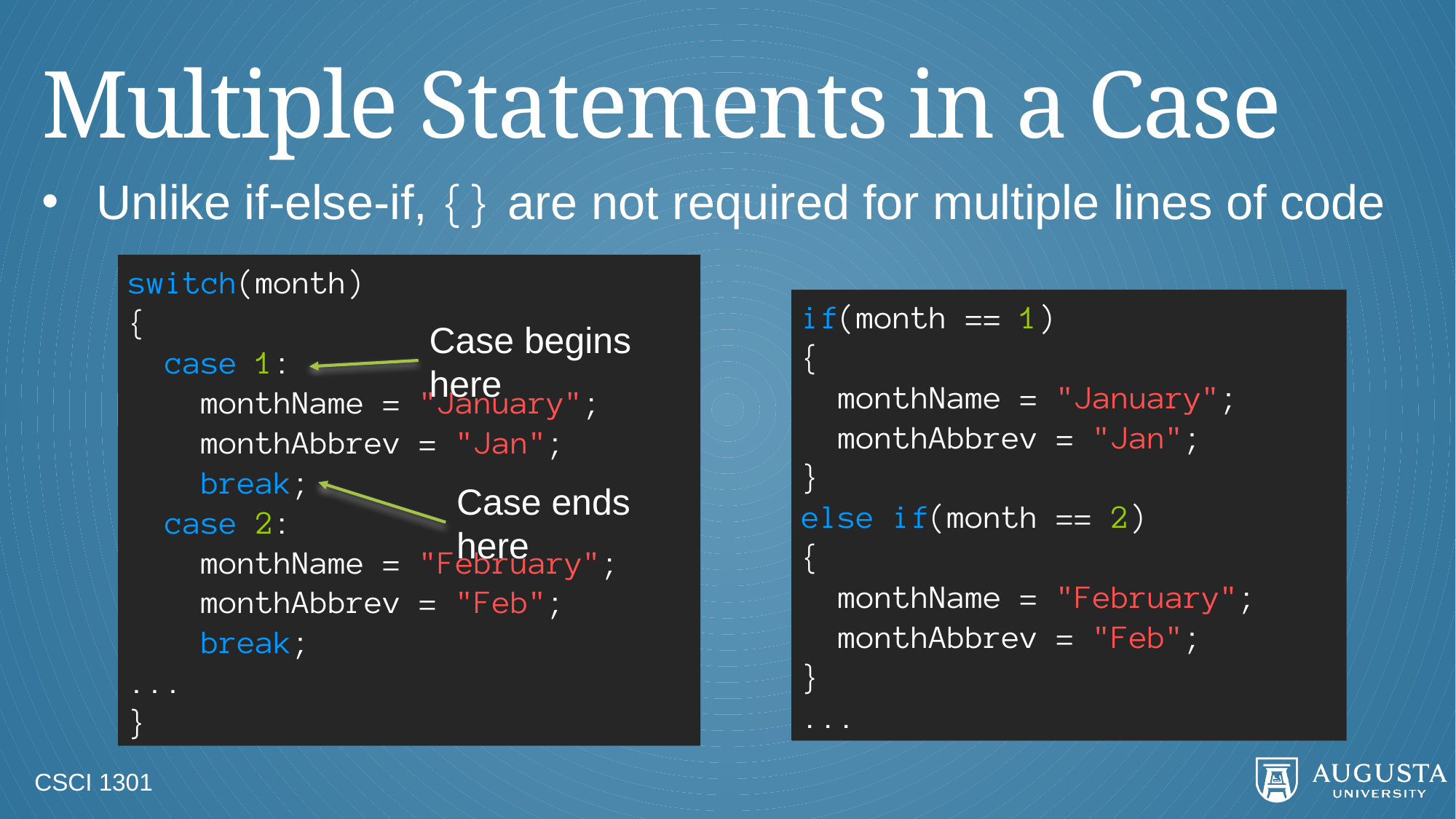

# Multiple Statements in a Case
Unlike if-else-if, {} are not required for multiple lines of code
switch(month)
{
  case 1:
    monthName = "January";
    monthAbbrev = "Jan";
    break;
  case 2:
    monthName = "February";
    monthAbbrev = "Feb";
    break;
...
}
if(month == 1)
{
  monthName = "January";
  monthAbbrev = "Jan";
}
else if(month == 2)
{
  monthName = "February";
  monthAbbrev = "Feb";
}
...
Case begins here
Case ends here
CSCI 1301